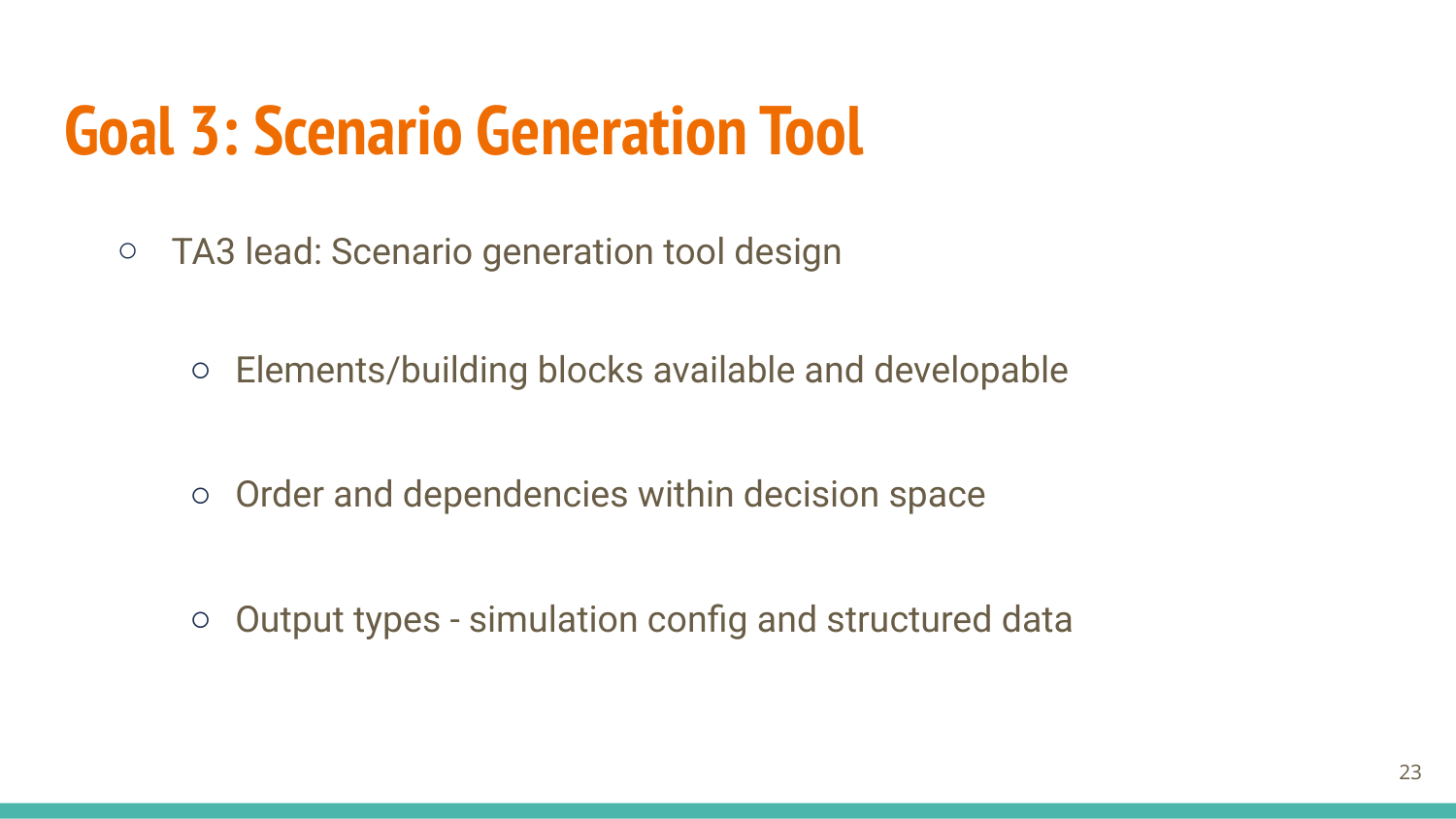

# Goal 3: Scenario Generation Tool

TA3 lead: Scenario generation tool design

Elements/building blocks available and developable

Order and dependencies within decision space

Output types - simulation config and structured data

23